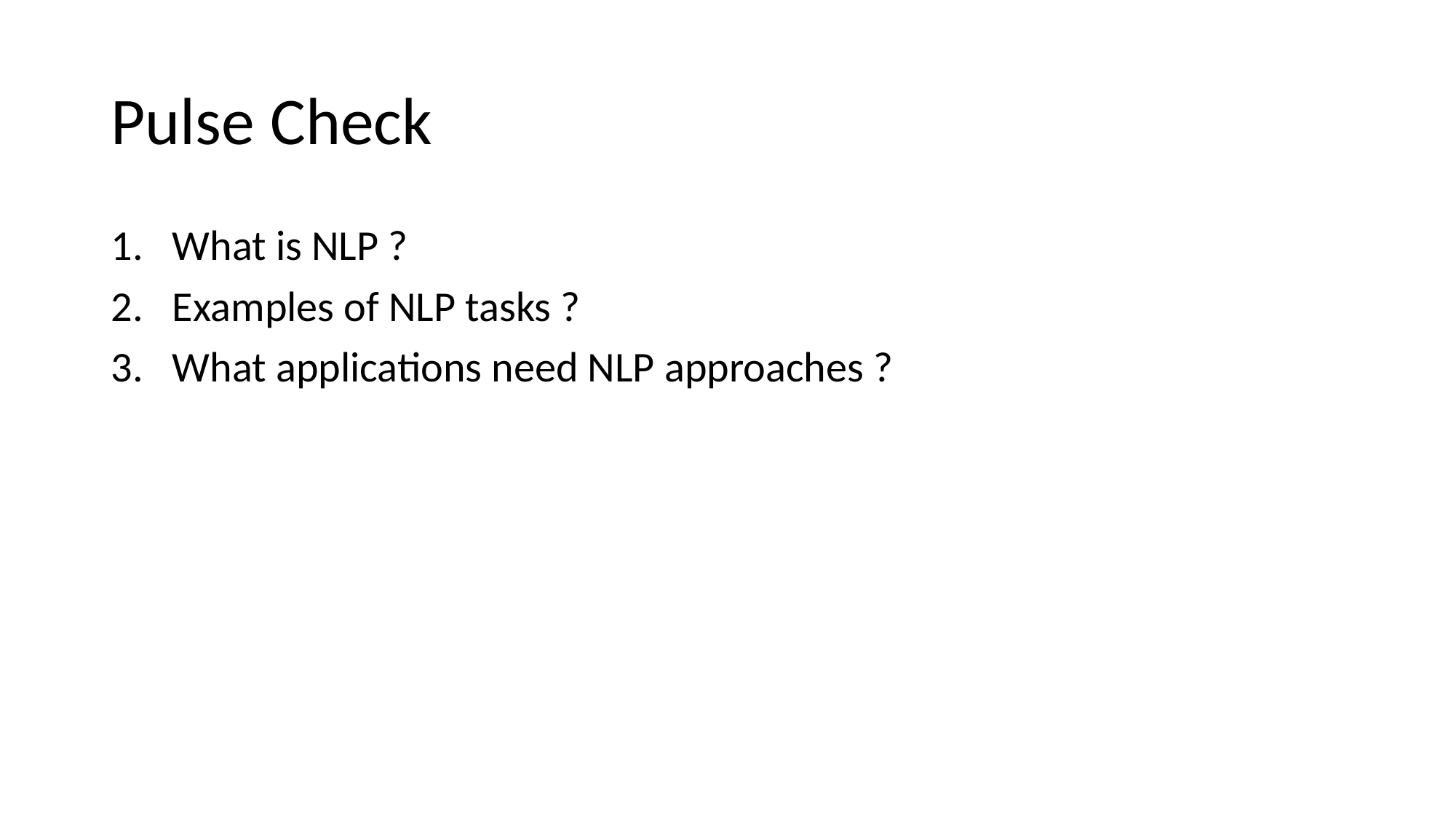

# Pulse Check
What is NLP ?
Examples of NLP tasks ?
What applications need NLP approaches ?